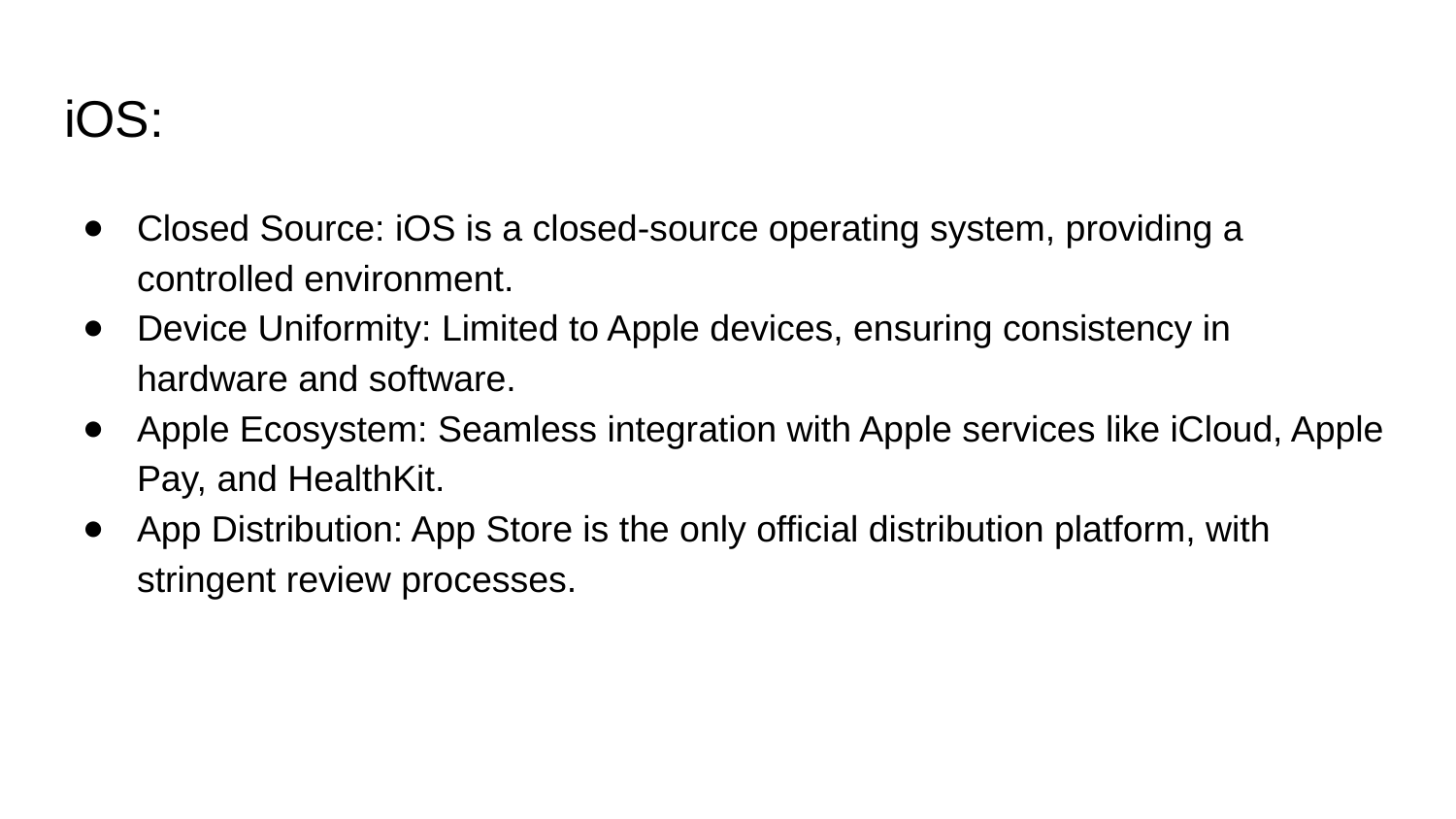

# iOS:
Closed Source: iOS is a closed-source operating system, providing a controlled environment.
Device Uniformity: Limited to Apple devices, ensuring consistency in hardware and software.
Apple Ecosystem: Seamless integration with Apple services like iCloud, Apple Pay, and HealthKit.
App Distribution: App Store is the only official distribution platform, with stringent review processes.